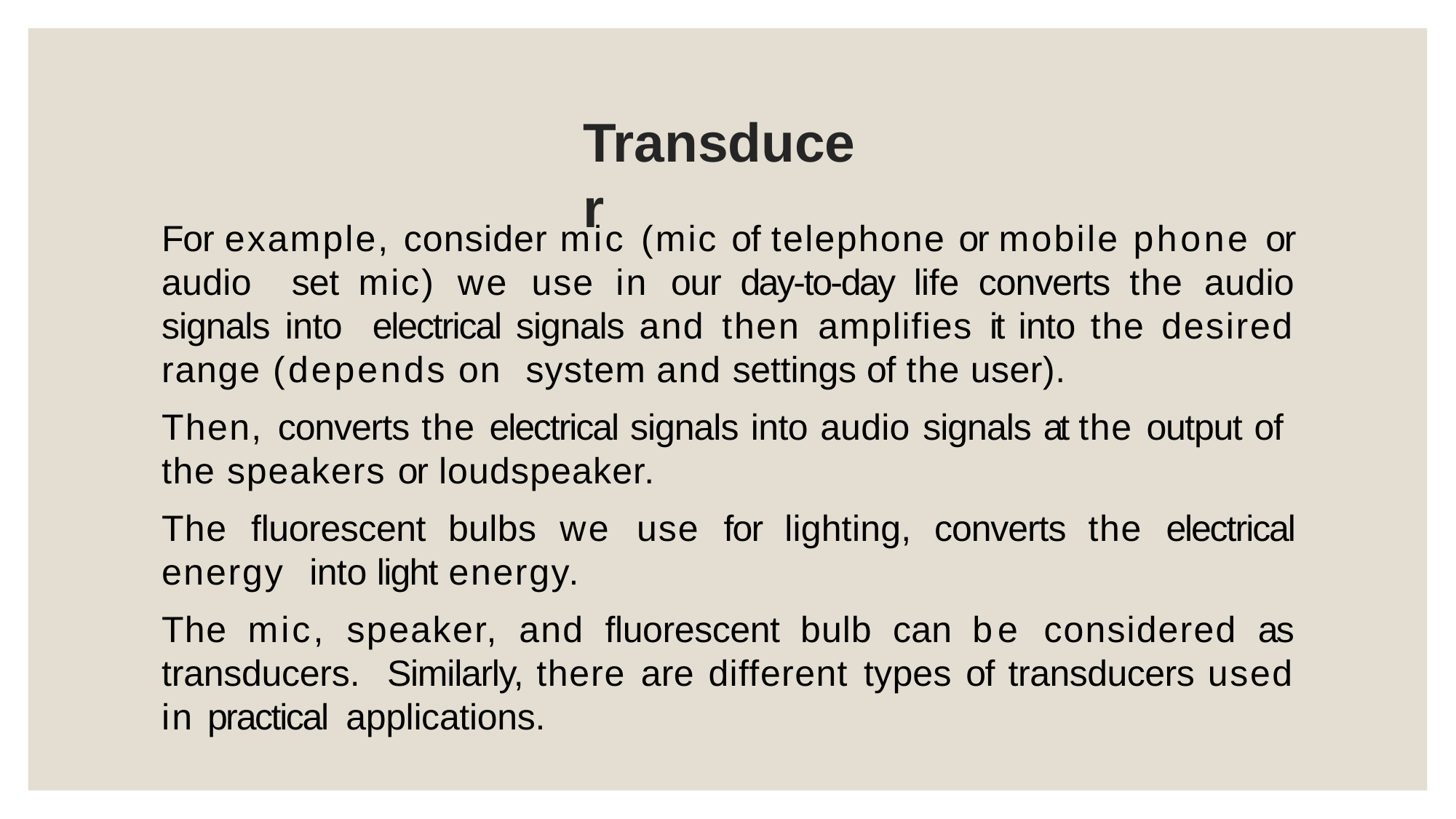

# Transducer
For example, consider mic (mic of telephone or mobile phone or audio  set mic) we use in our day-to-day life converts the audio signals into  electrical signals and then amplifies it into the desired range (depends on  system and settings of the user).
Then, converts the electrical signals into audio signals at the output of  the speakers or loudspeaker.
The fluorescent bulbs we use for lighting, converts the electrical energy  into light energy.
The mic, speaker, and fluorescent bulb can be considered as transducers.  Similarly, there are different types of transducers used in practical  applications.